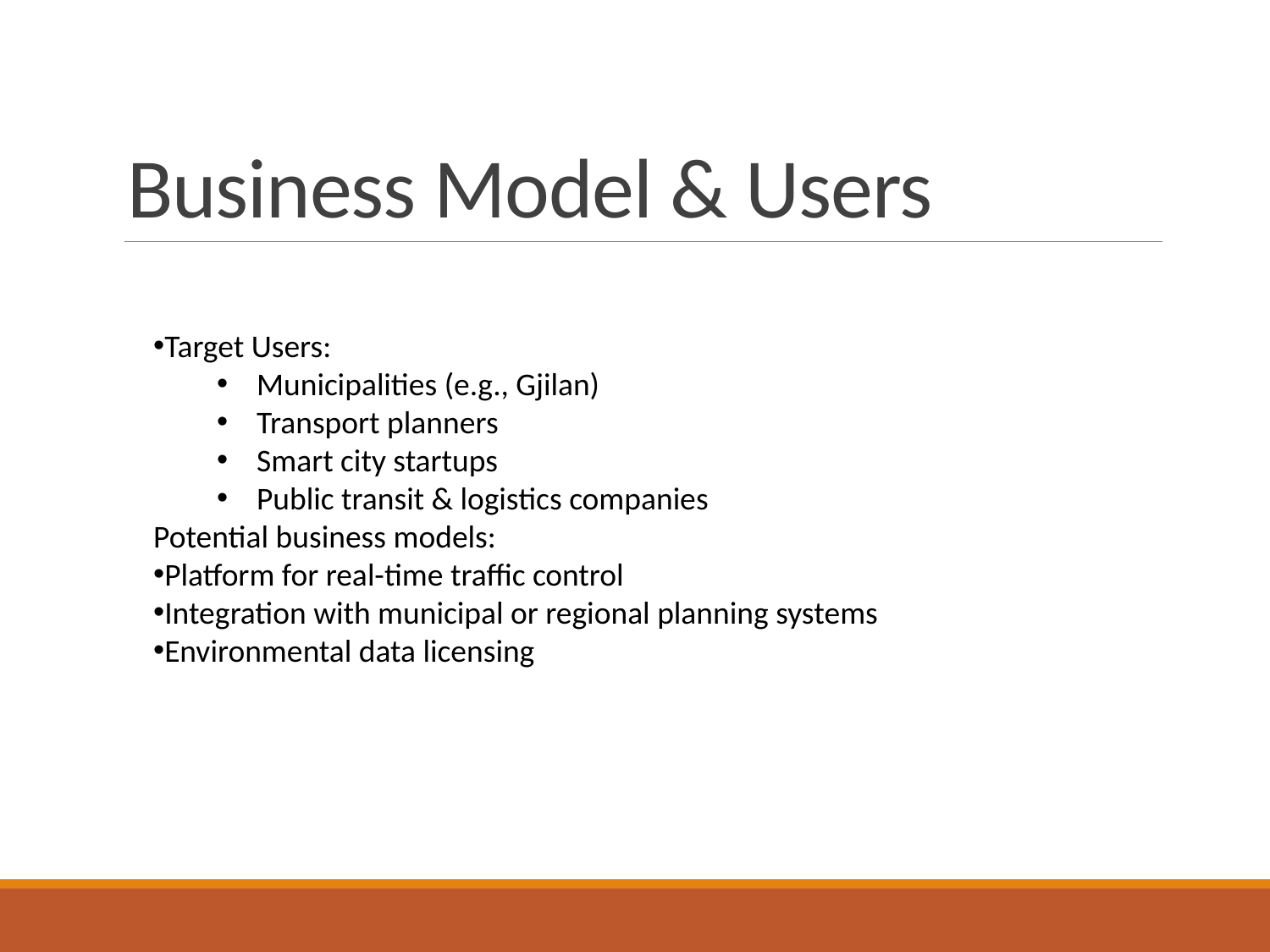

# Business Model & Users
Target Users:
Municipalities (e.g., Gjilan)
Transport planners
Smart city startups
Public transit & logistics companies
Potential business models:
Platform for real-time traffic control
Integration with municipal or regional planning systems
Environmental data licensing